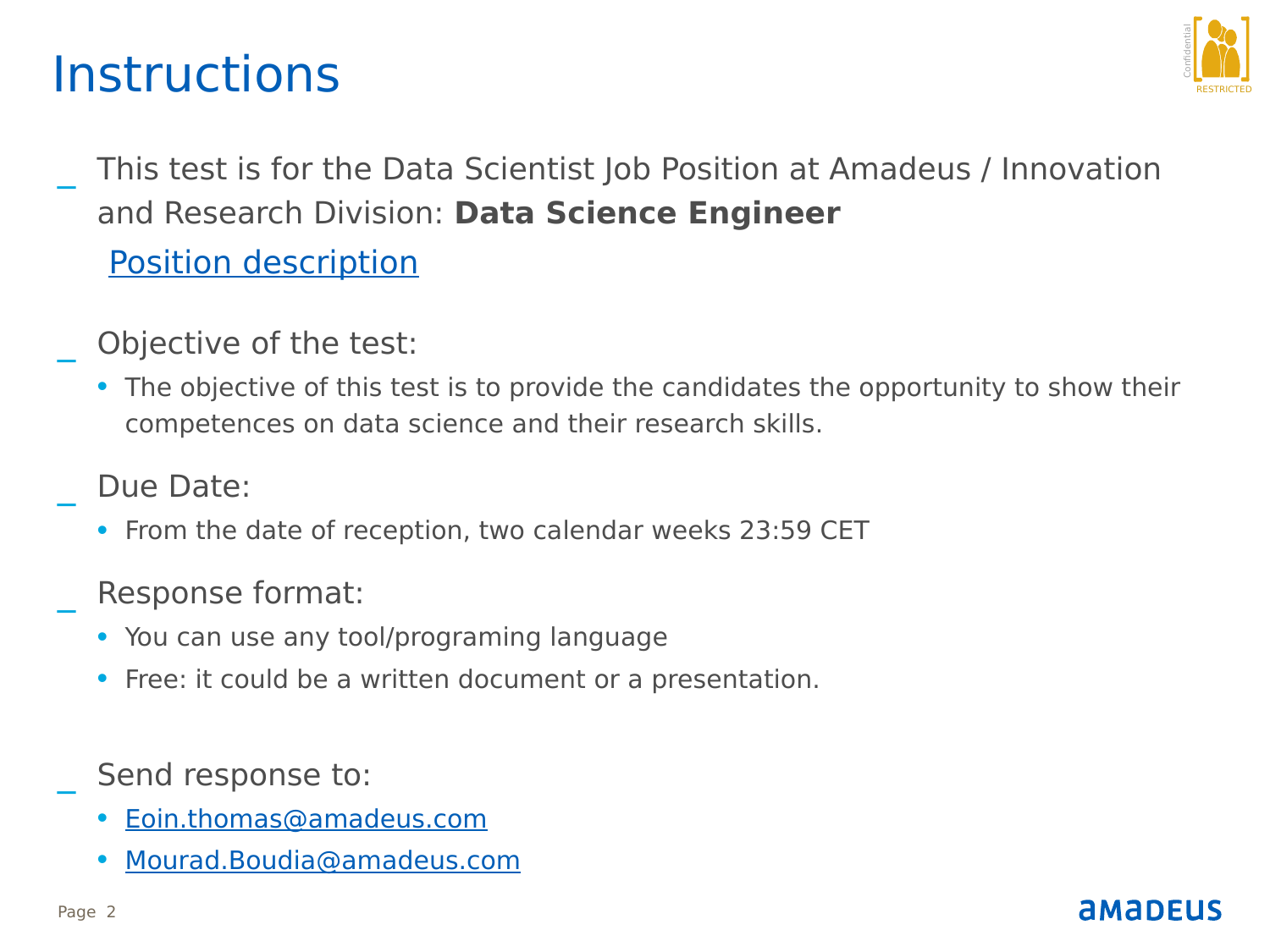

# Instructions
This test is for the Data Scientist Job Position at Amadeus / Innovation and Research Division: Data Science Engineer

Objective of the test:
The objective of this test is to provide the candidates the opportunity to show their competences on data science and their research skills.
Due Date:
From the date of reception, two calendar weeks 23:59 CET
Response format:
You can use any tool/programing language
Free: it could be a written document or a presentation.

Send response to:
Eoin.thomas@amadeus.com
Mourad.Boudia@amadeus.com

Position description